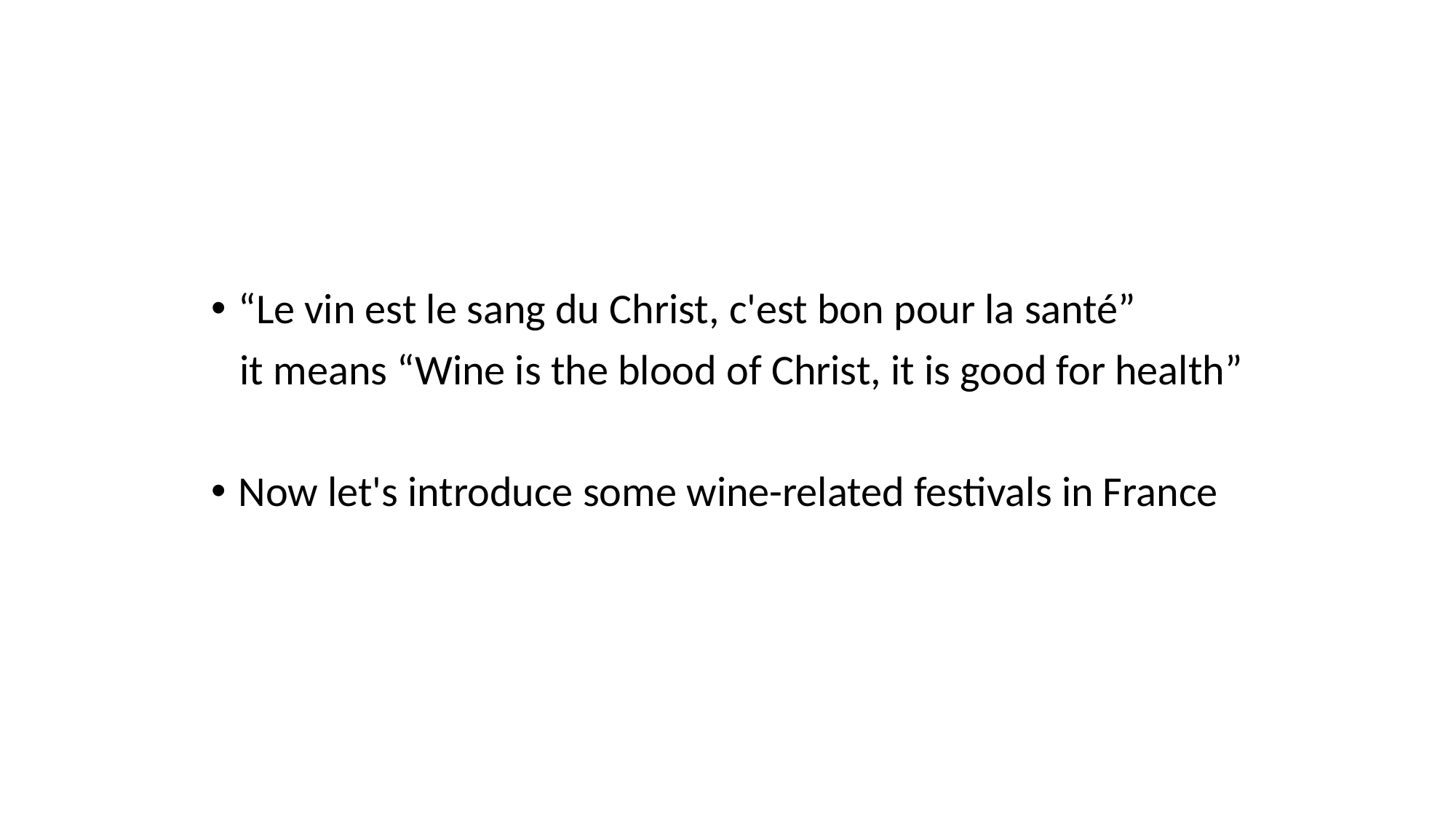

#
“Le vin est le sang du Christ, c'est bon pour la santé”
   it means “Wine is the blood of Christ, it is good for health”

Now let's introduce some wine-related festivals in France